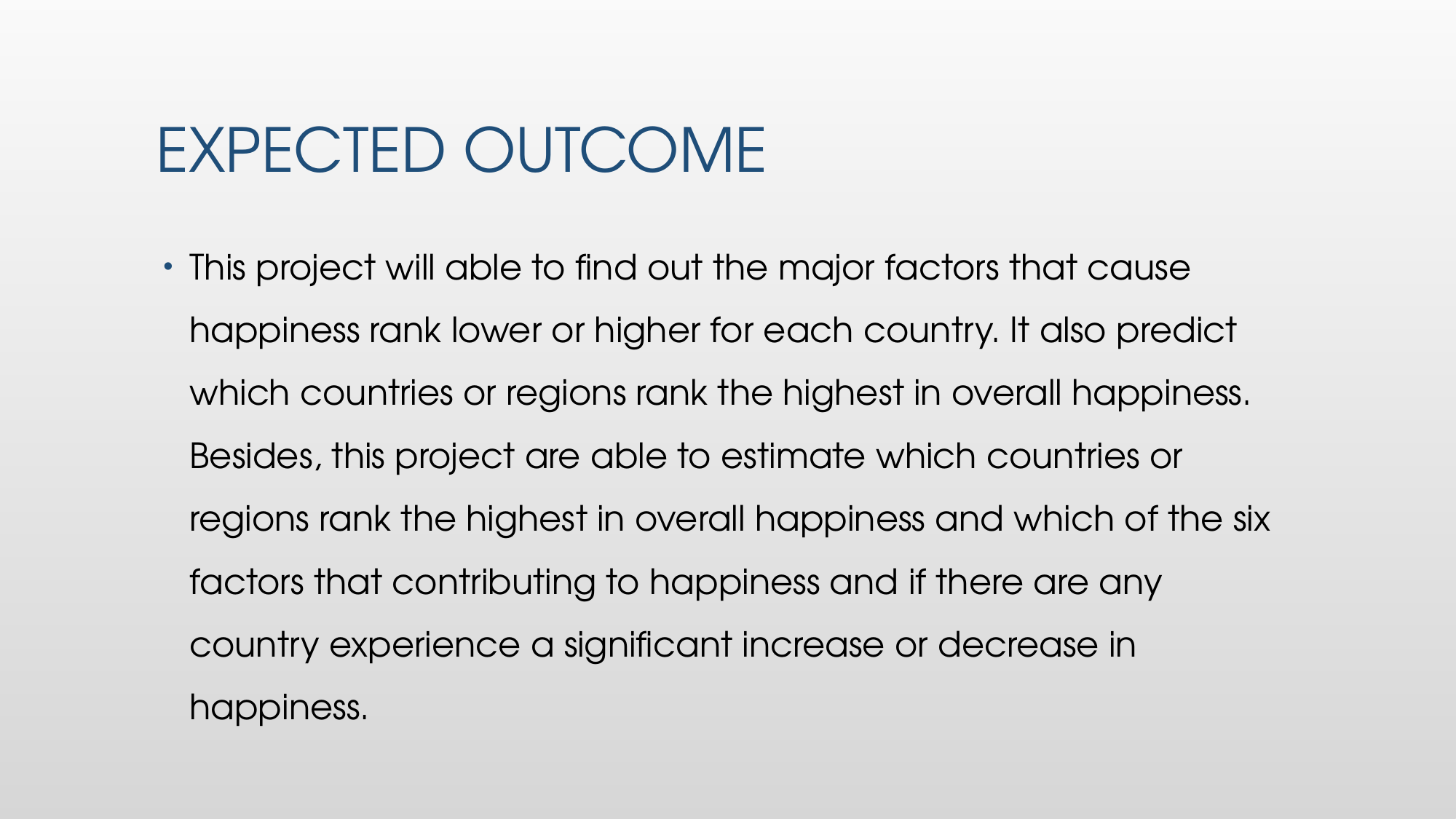

# Expected outcome
This project will able to find out the major factors that cause happiness rank lower or higher for each country. It also predict which countries or regions rank the highest in overall happiness. Besides, this project are able to estimate which countries or regions rank the highest in overall happiness and which of the six factors that contributing to happiness and if there are any country experience a significant increase or decrease in happiness.